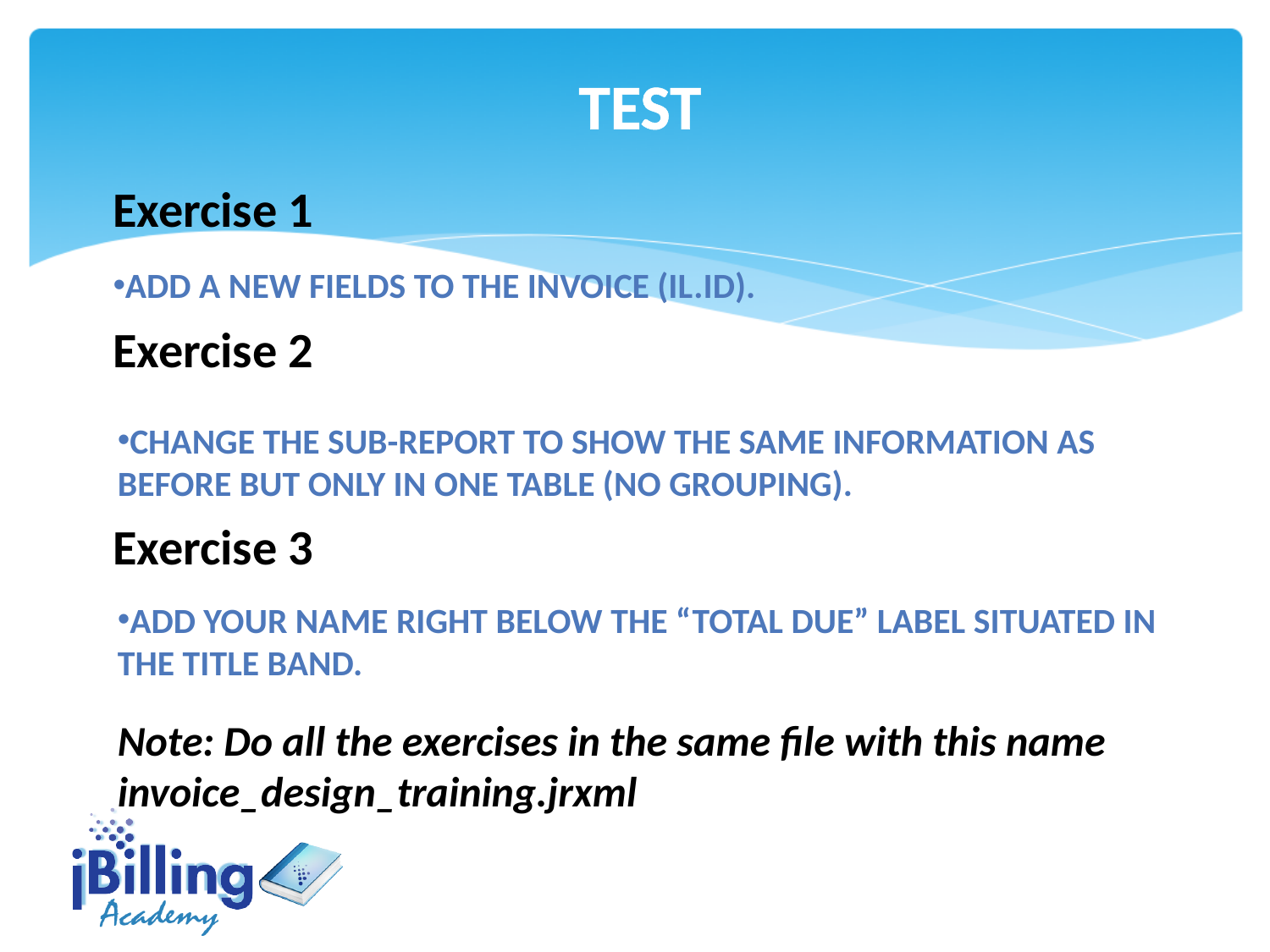

# Test
Exercise 1

Add a new fields to the invoice (il.id).
Exercise 2

Change the sub-report to show the same information as before but only in one table (no grouping).
Exercise 3

Add your name right below the “total due” label situated in the title band.
Note: Do all the exercises in the same file with this name invoice_design_training.jrxml